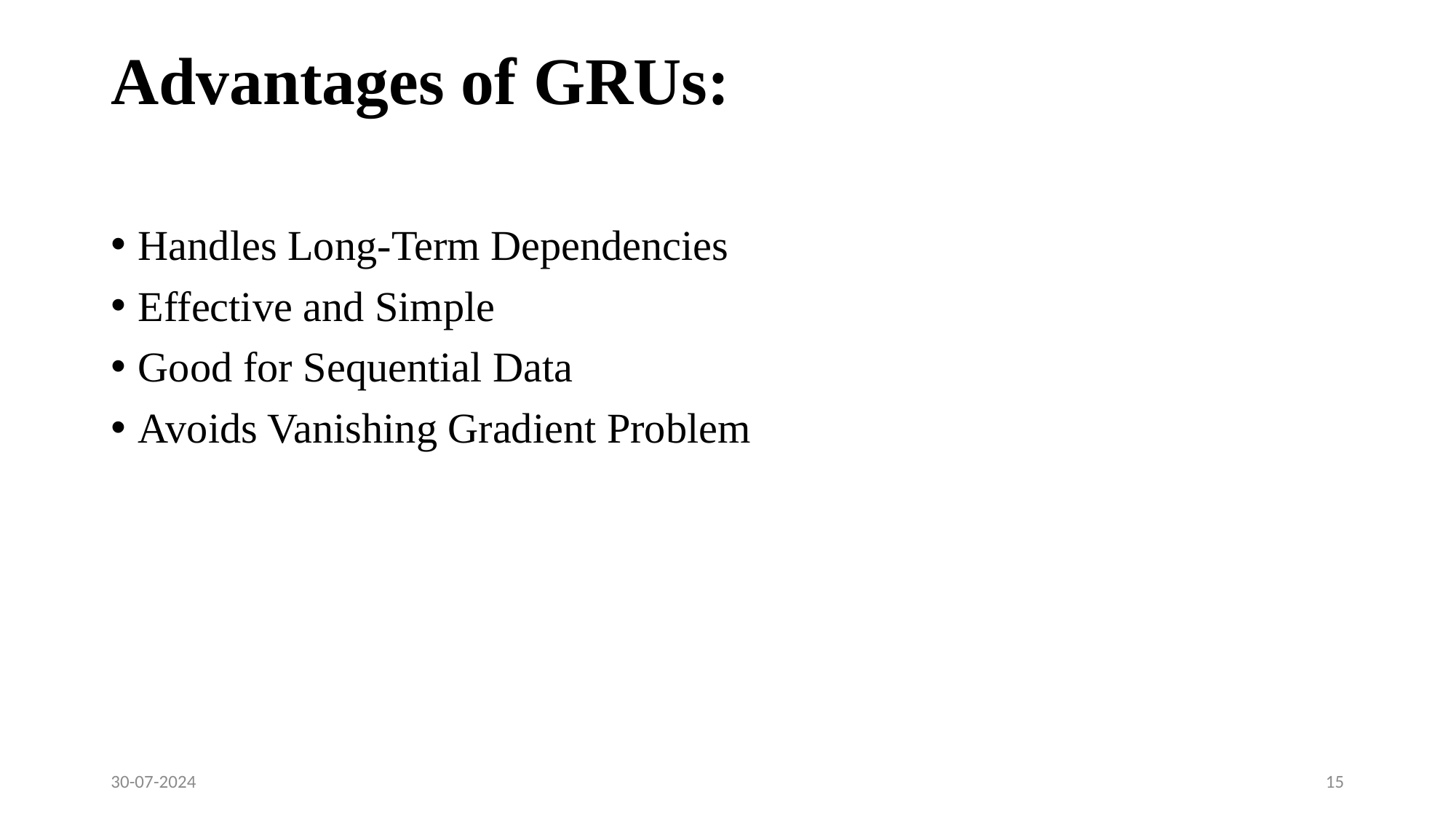

# Advantages of GRUs:
Handles Long-Term Dependencies
Effective and Simple
Good for Sequential Data
Avoids Vanishing Gradient Problem
30-07-2024
15